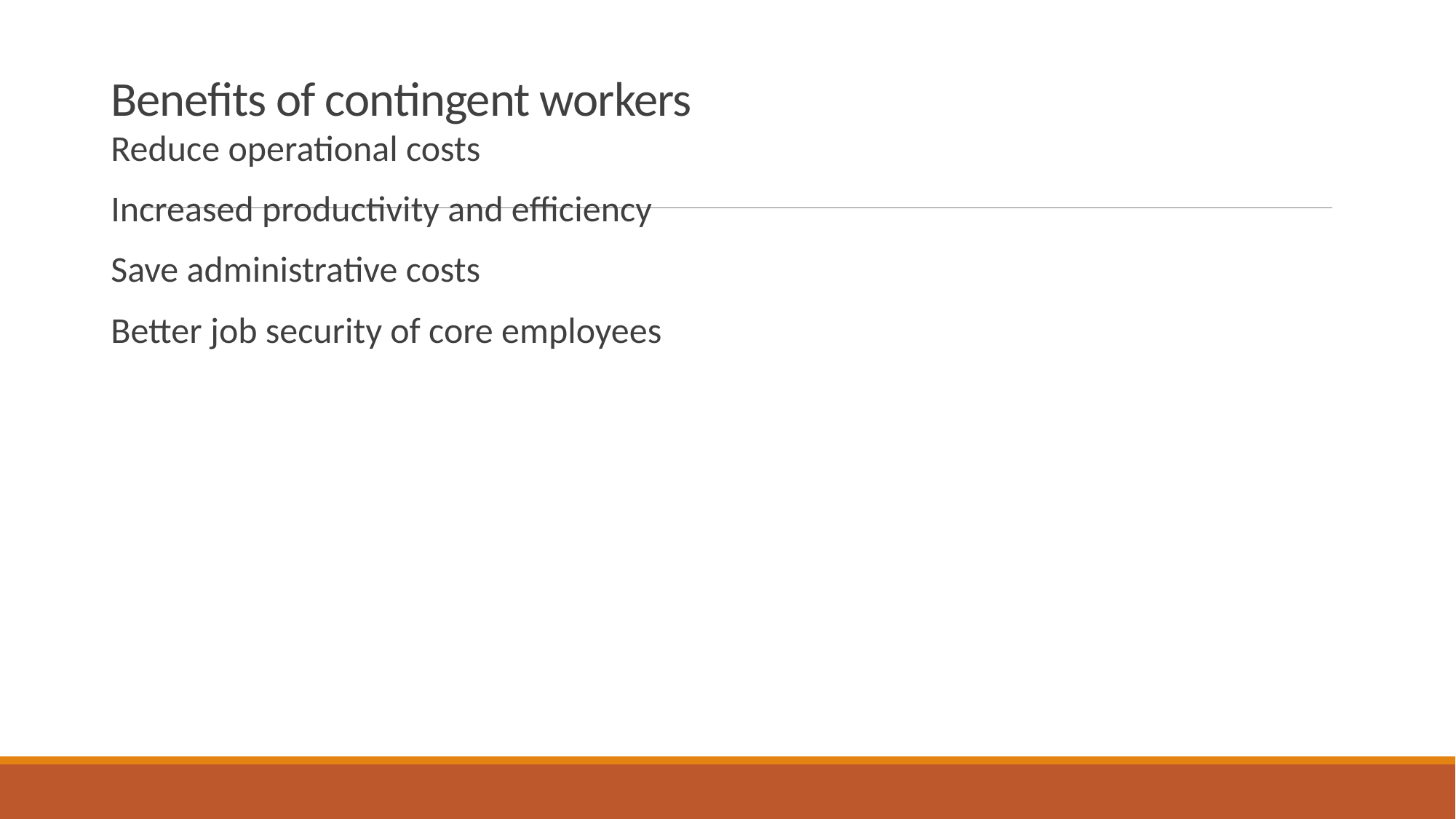

# Benefits of contingent workers
Reduce operational costs
Increased productivity and efficiency
Save administrative costs
Better job security of core employees